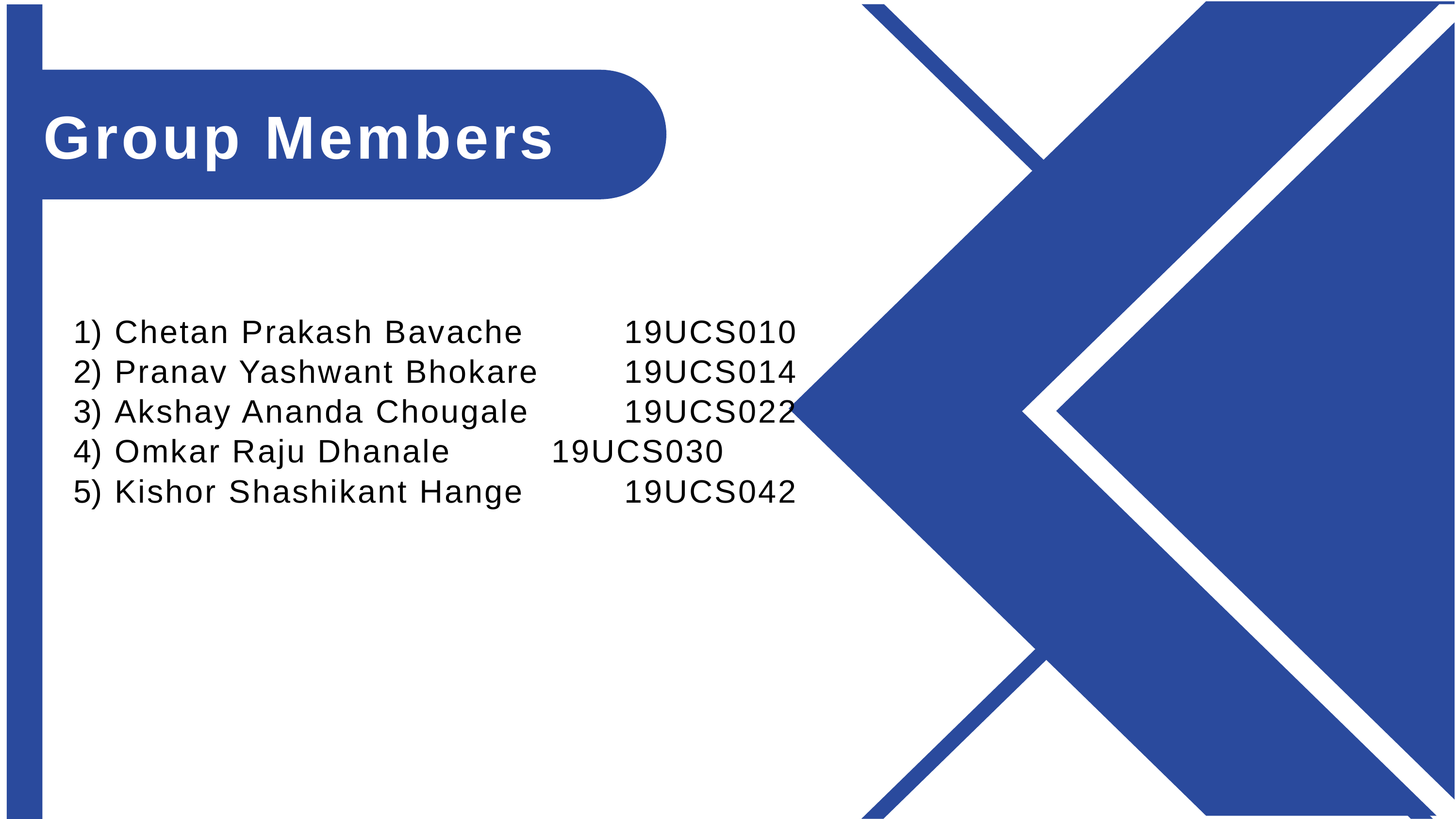

# Group Members
Chetan Prakash Bavache     	19UCS010
Pranav Yashwant Bhokare   	19UCS014
Akshay Ananda Chougale    	19UCS022
Omkar Raju Dhanale	     	19UCS030
Kishor Shashikant Hange     	19UCS042